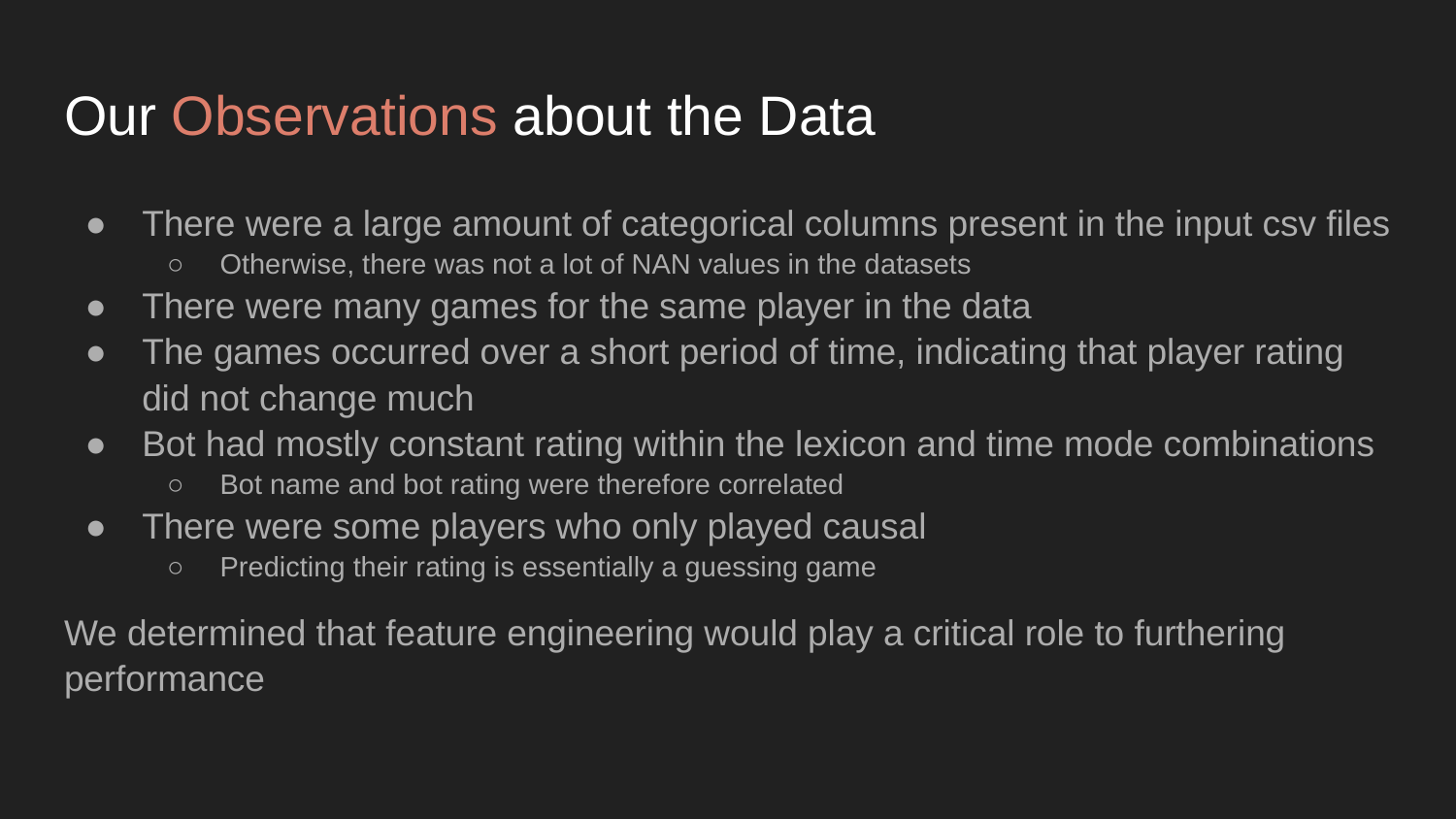

# Our Observations about the Data
There were a large amount of categorical columns present in the input csv files
Otherwise, there was not a lot of NAN values in the datasets
There were many games for the same player in the data
The games occurred over a short period of time, indicating that player rating did not change much
Bot had mostly constant rating within the lexicon and time mode combinations
Bot name and bot rating were therefore correlated
There were some players who only played causal
Predicting their rating is essentially a guessing game
We determined that feature engineering would play a critical role to furthering performance